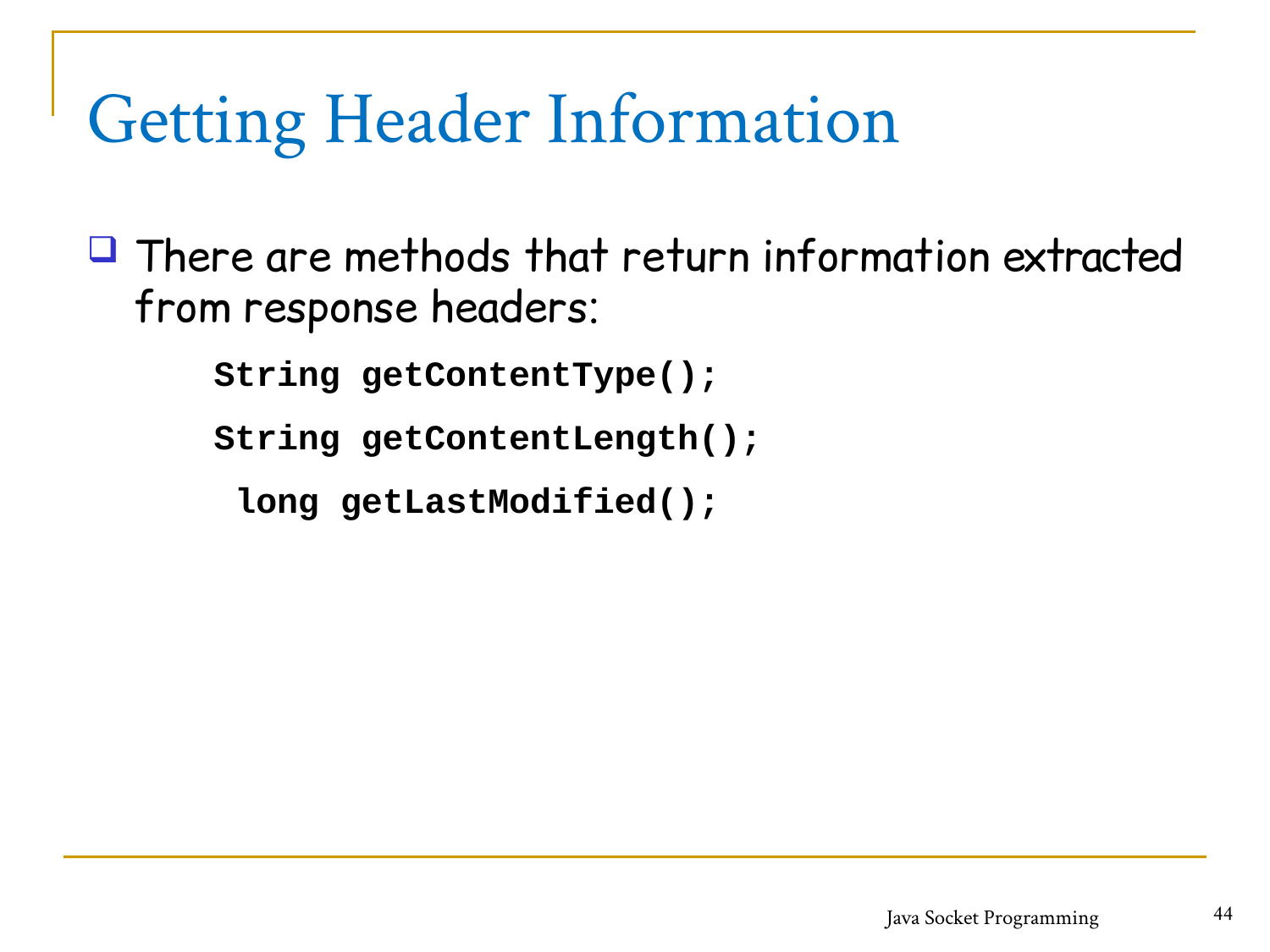

# Getting Header Information
There are methods that return information extracted  from response headers:
String getContentType();  String getContentLength();  long getLastModified();
Java Socket Programming
44